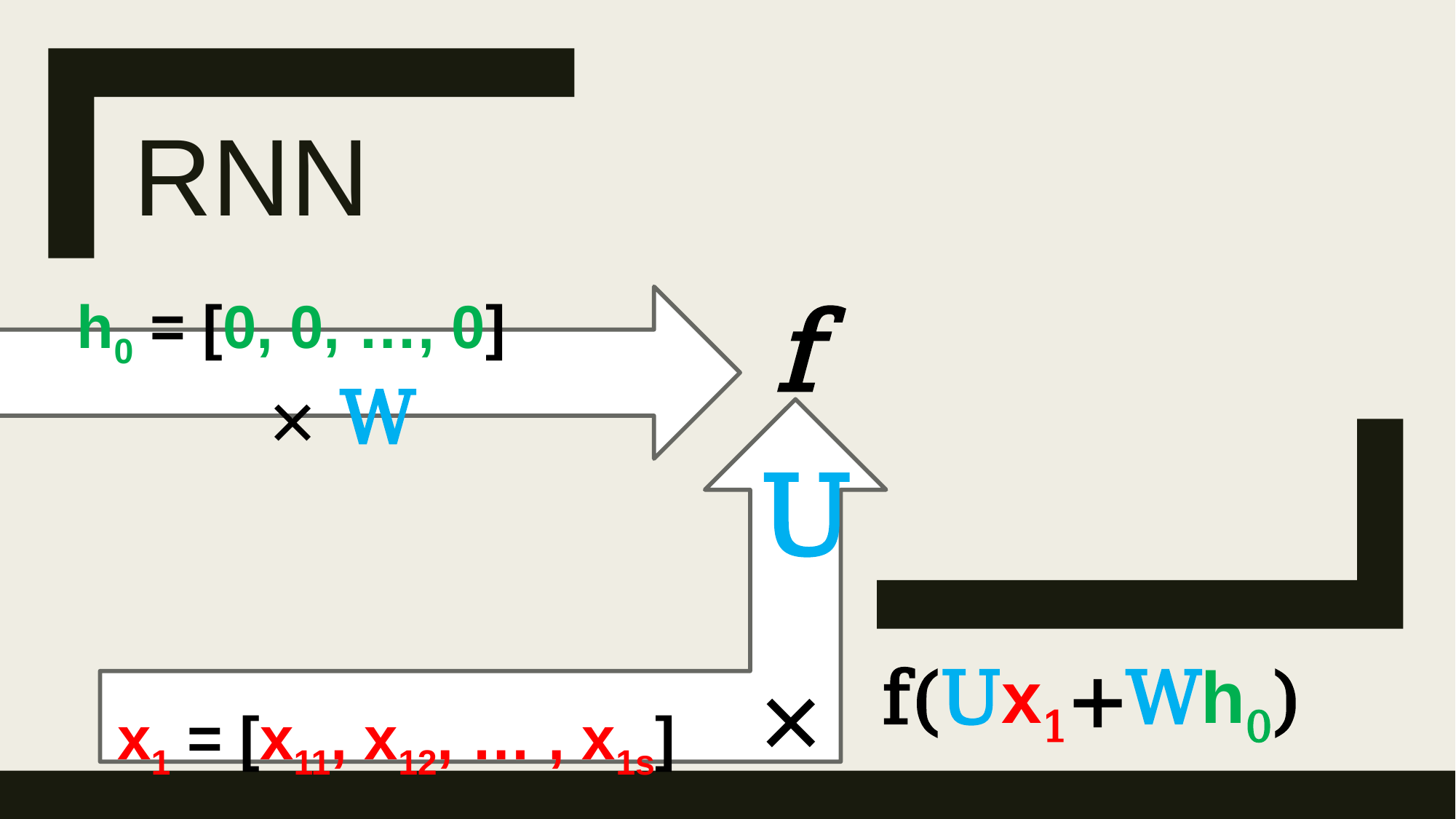

RNN

f
h0 = [0, 0, …, 0]       × W
x1 = [x11, x12, … , x1s]     ×
U

f(Ux1+Wh0)